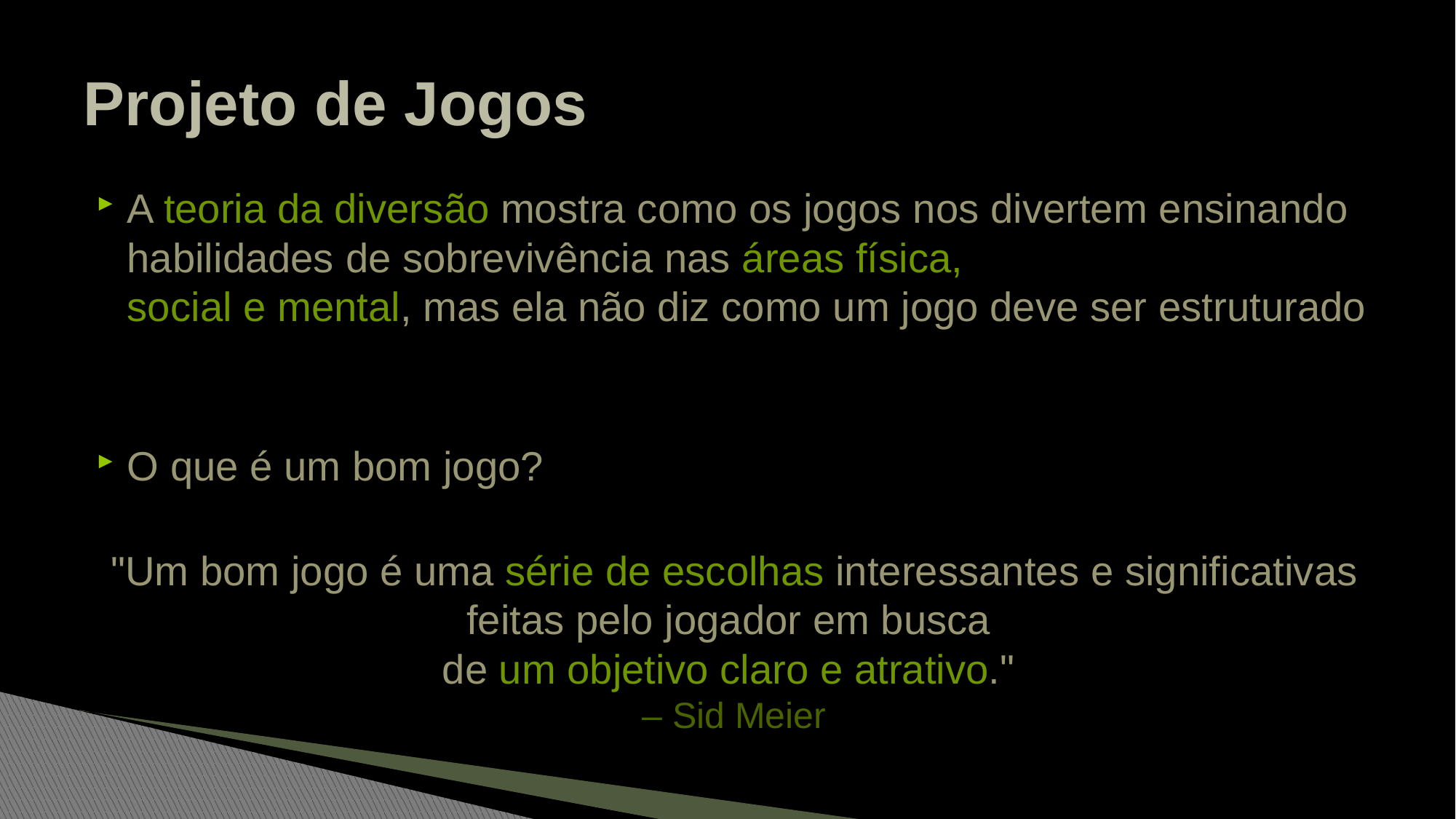

# Projeto de Jogos
A teoria da diversão mostra como os jogos nos divertem ensinando habilidades de sobrevivência nas áreas física,
social e mental, mas ela não diz como um jogo deve ser estruturado

O que é um bom jogo?
"Um bom jogo é uma série de escolhas interessantes e significativas feitas pelo jogador em busca
de um objetivo claro e atrativo."
– Sid Meier